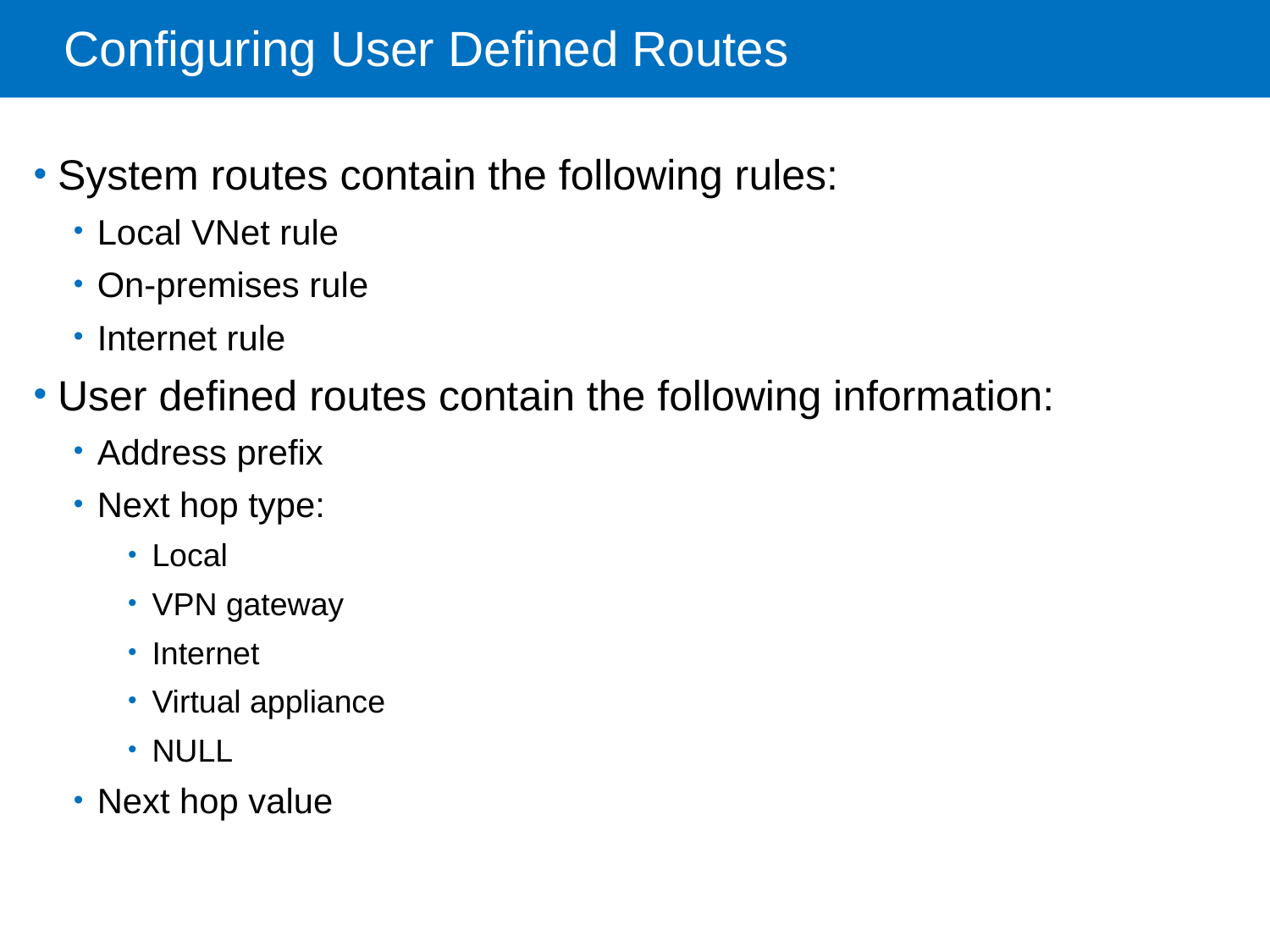

# Configuring User Defined Routes
System routes contain the following rules:
Local VNet rule
On-premises rule
Internet rule
User defined routes contain the following information:
Address prefix
Next hop type:
Local
VPN gateway
Internet
Virtual appliance
NULL
Next hop value